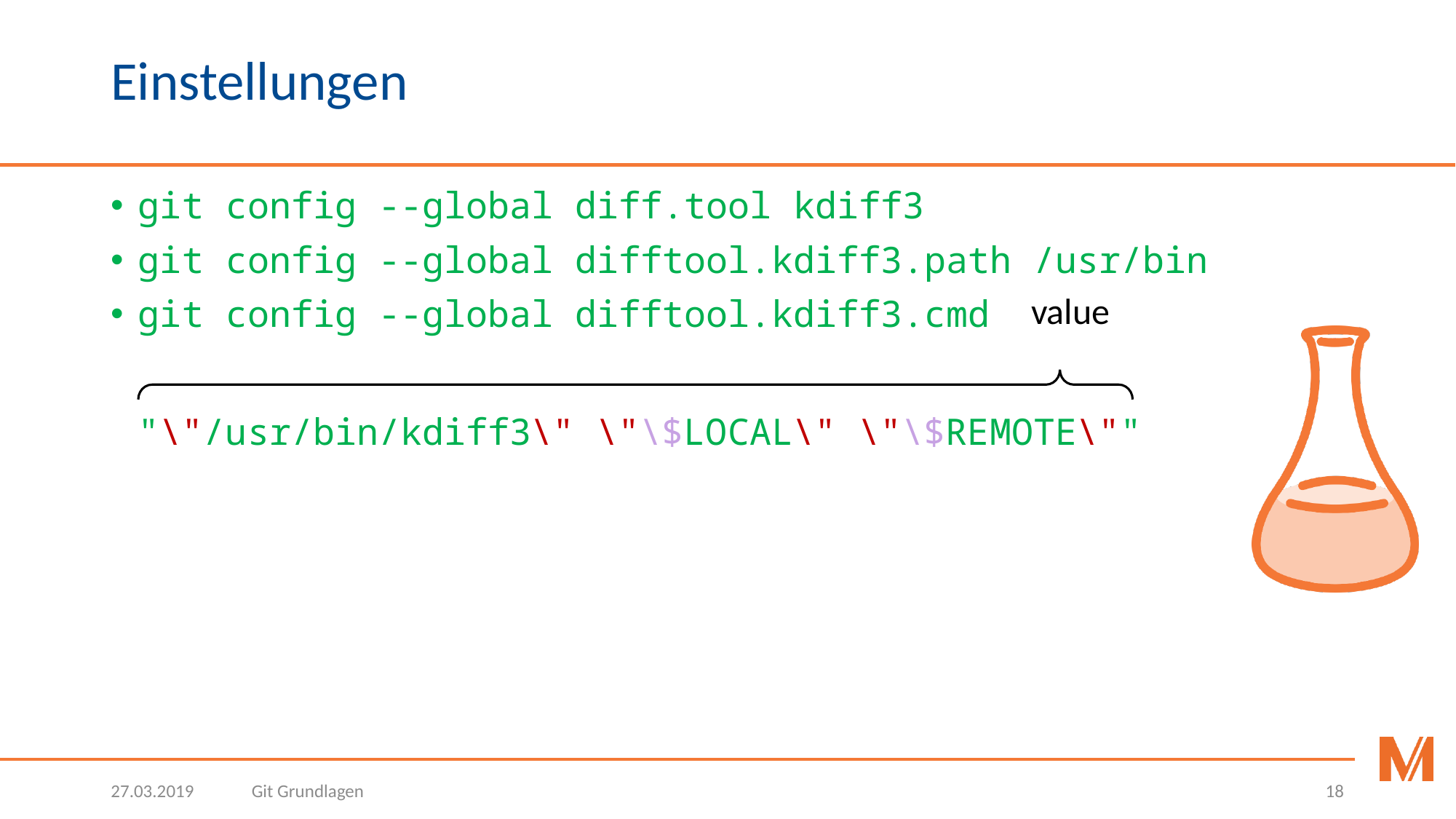

# Einstellungen
git config --global diff.tool kdiff3
git config --global difftool.kdiff3.path /usr/bin
git config --global difftool.kdiff3.cmd
"\"/usr/bin/kdiff3\" \"\$LOCAL\" \"\$REMOTE\""
value
27.03.2019
Git Grundlagen
18